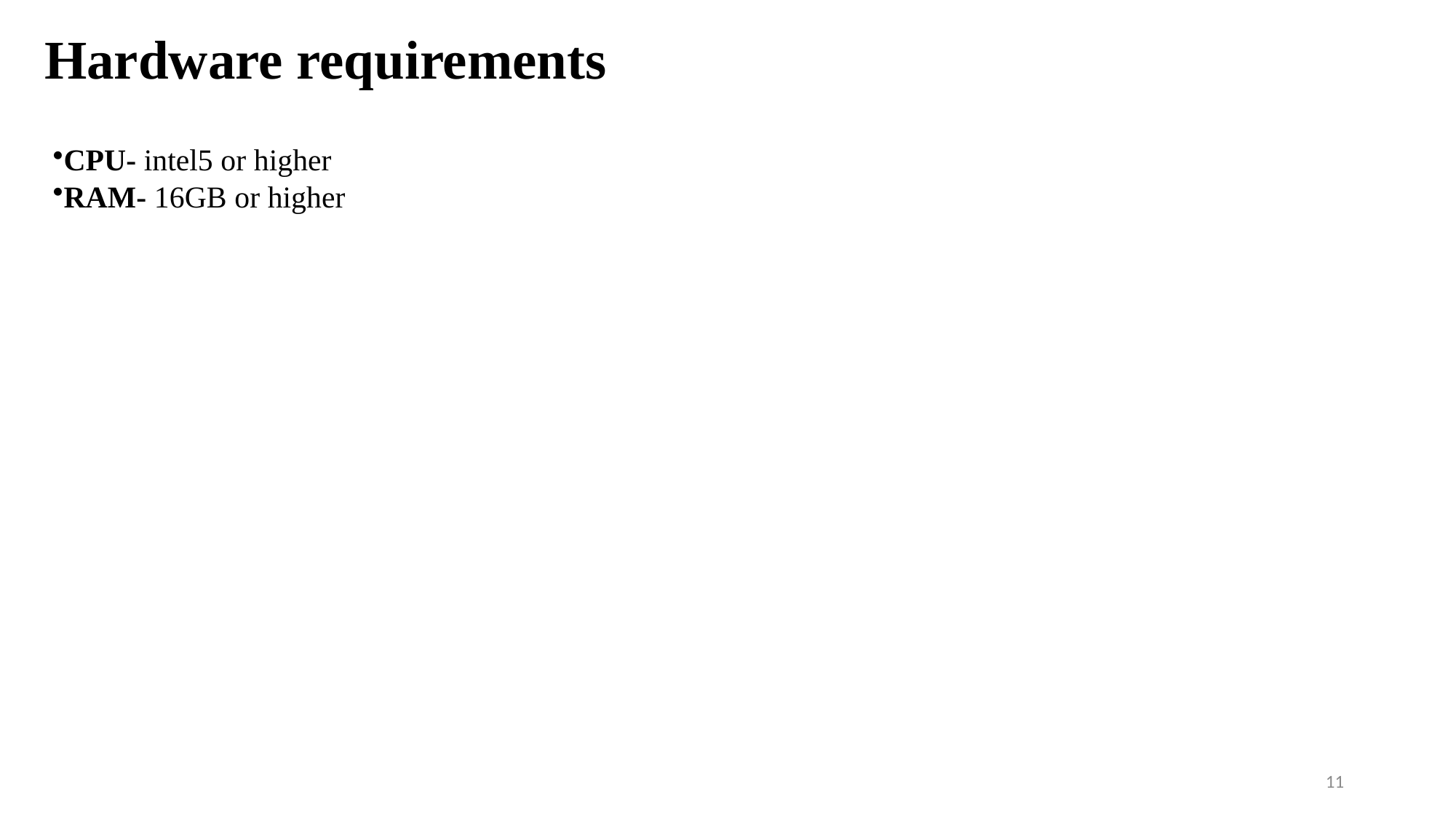

# Hardware requirements
CPU- intel5 or higher
RAM- 16GB or higher
11